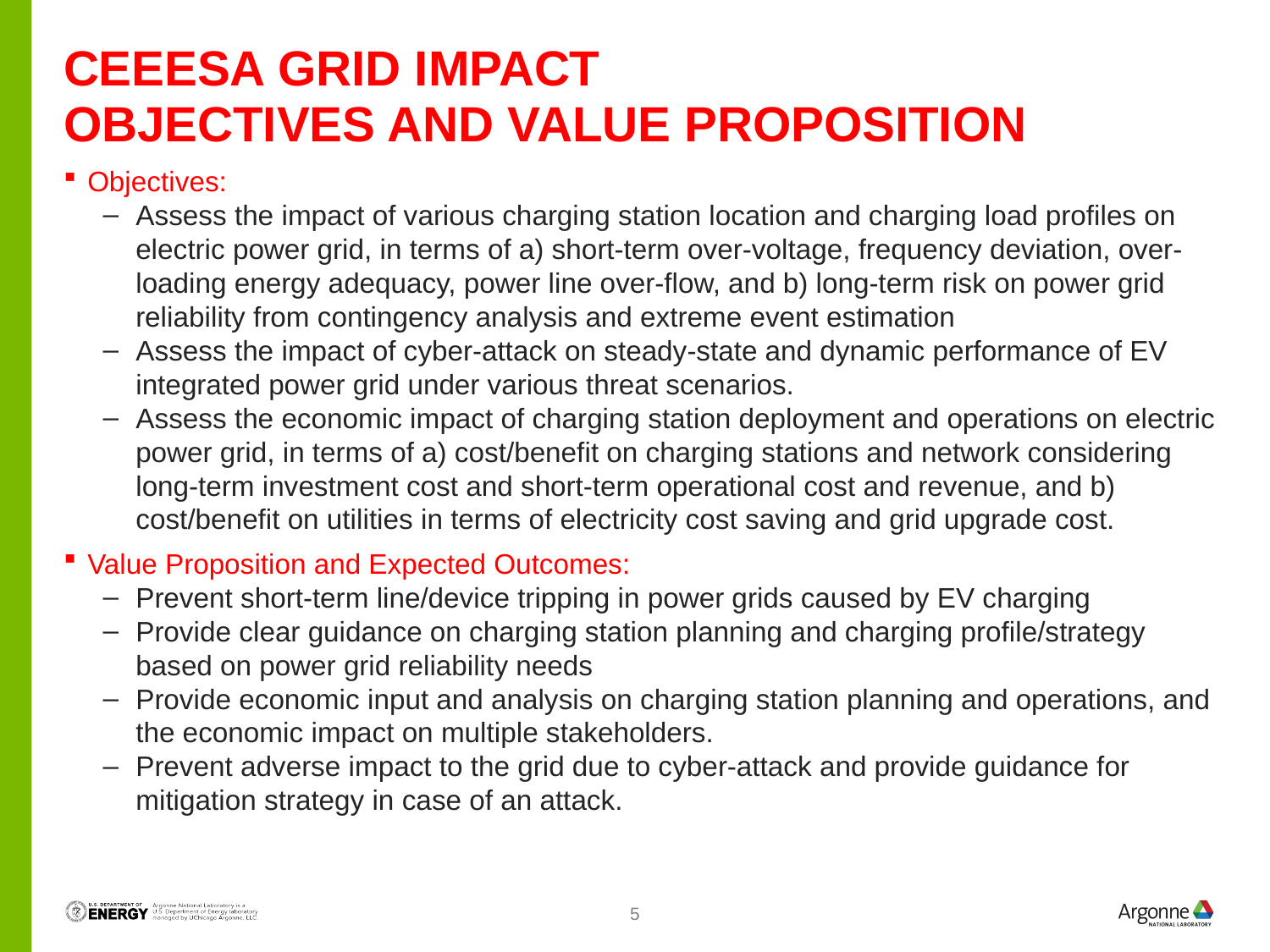

# CEEESA Grid impact objectives and value proposition
Objectives:
Assess the impact of various charging station location and charging load profiles on electric power grid, in terms of a) short-term over-voltage, frequency deviation, over-loading energy adequacy, power line over-flow, and b) long-term risk on power grid reliability from contingency analysis and extreme event estimation
Assess the impact of cyber-attack on steady-state and dynamic performance of EV integrated power grid under various threat scenarios.
Assess the economic impact of charging station deployment and operations on electric power grid, in terms of a) cost/benefit on charging stations and network considering long-term investment cost and short-term operational cost and revenue, and b) cost/benefit on utilities in terms of electricity cost saving and grid upgrade cost.
Value Proposition and Expected Outcomes:
Prevent short-term line/device tripping in power grids caused by EV charging
Provide clear guidance on charging station planning and charging profile/strategy based on power grid reliability needs
Provide economic input and analysis on charging station planning and operations, and the economic impact on multiple stakeholders.
Prevent adverse impact to the grid due to cyber-attack and provide guidance for mitigation strategy in case of an attack.
5